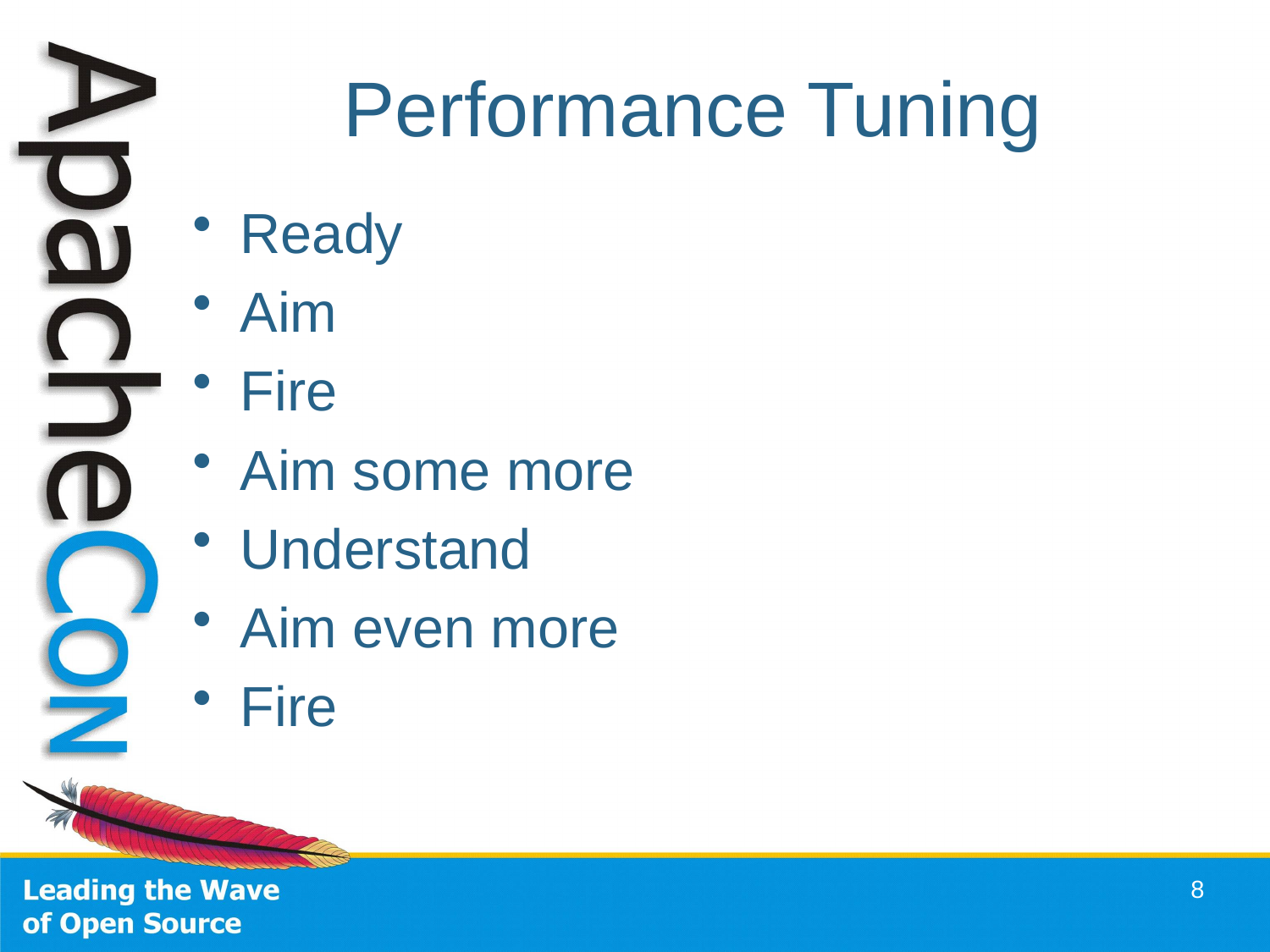

# Performance Tuning
Ready
Aim
Fire
Aim some more
Understand
Aim even more
Fire
8